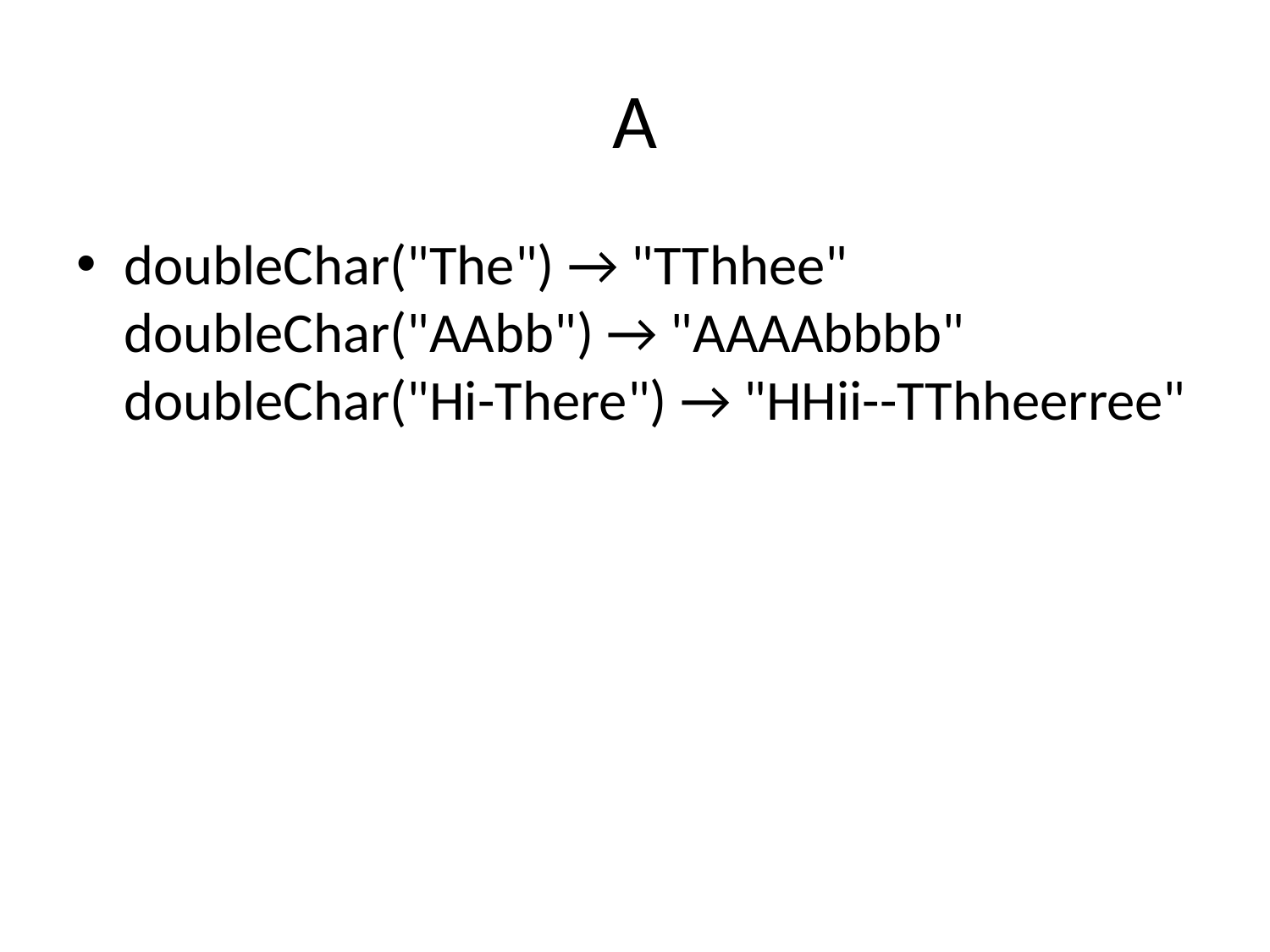

# A
doubleChar("The") → "TThhee"
doubleChar("AAbb") → "AAAAbbbb"
doubleChar("Hi-There") → "HHii--TThheerree"